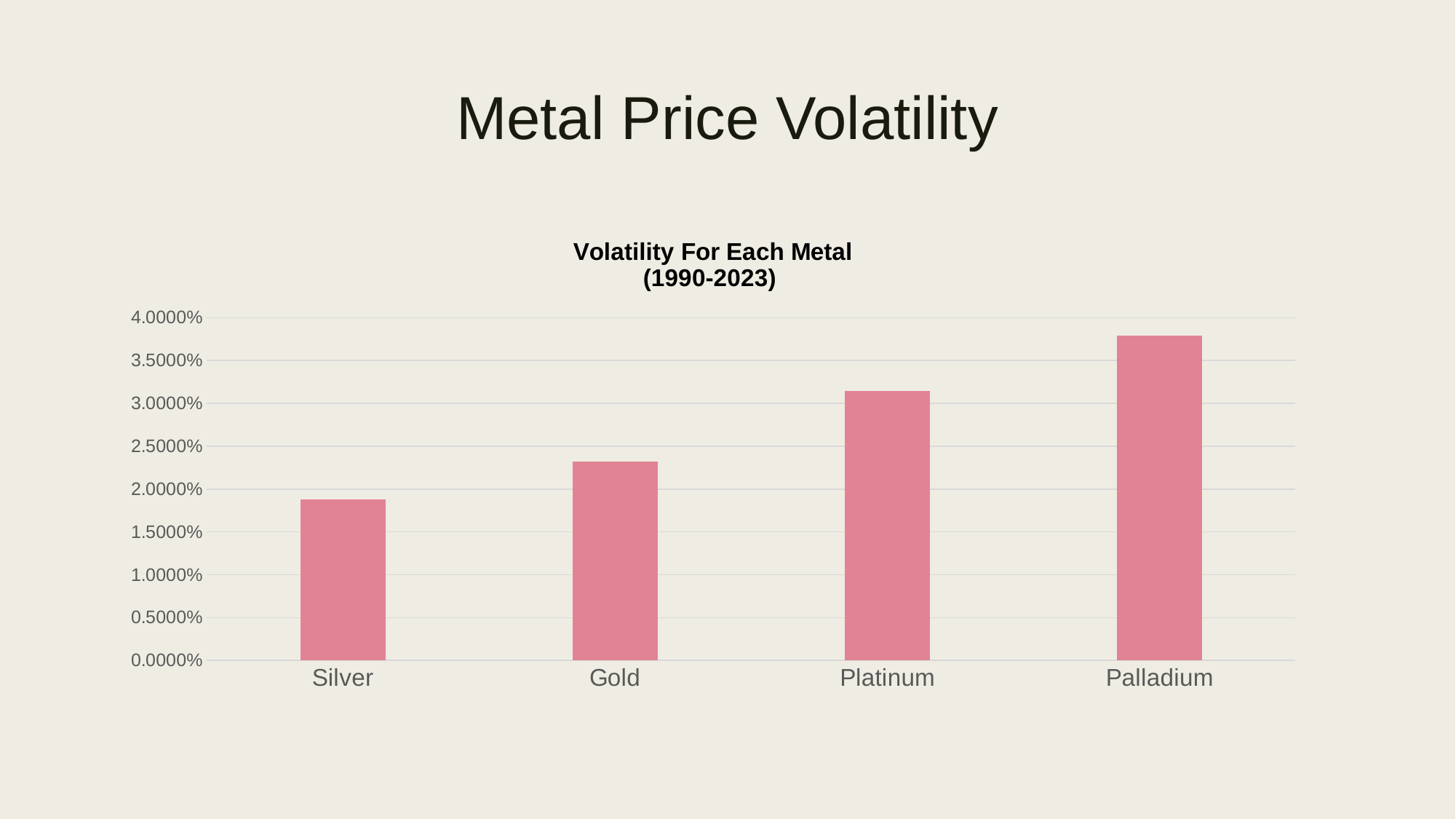

# Metal Price Volatility

### Chart: Volatility For Each Metal
(1990-2023)

| Category | Volatility(Standard deviation of daily returns)(1990-2023) |
|---|---|
| Silver | 0.018781998995220477 |
| Gold | 0.023163549179502366 |
| Platinum | 0.031463690206633706 |
| Palladium | 0.037876055712008035 |